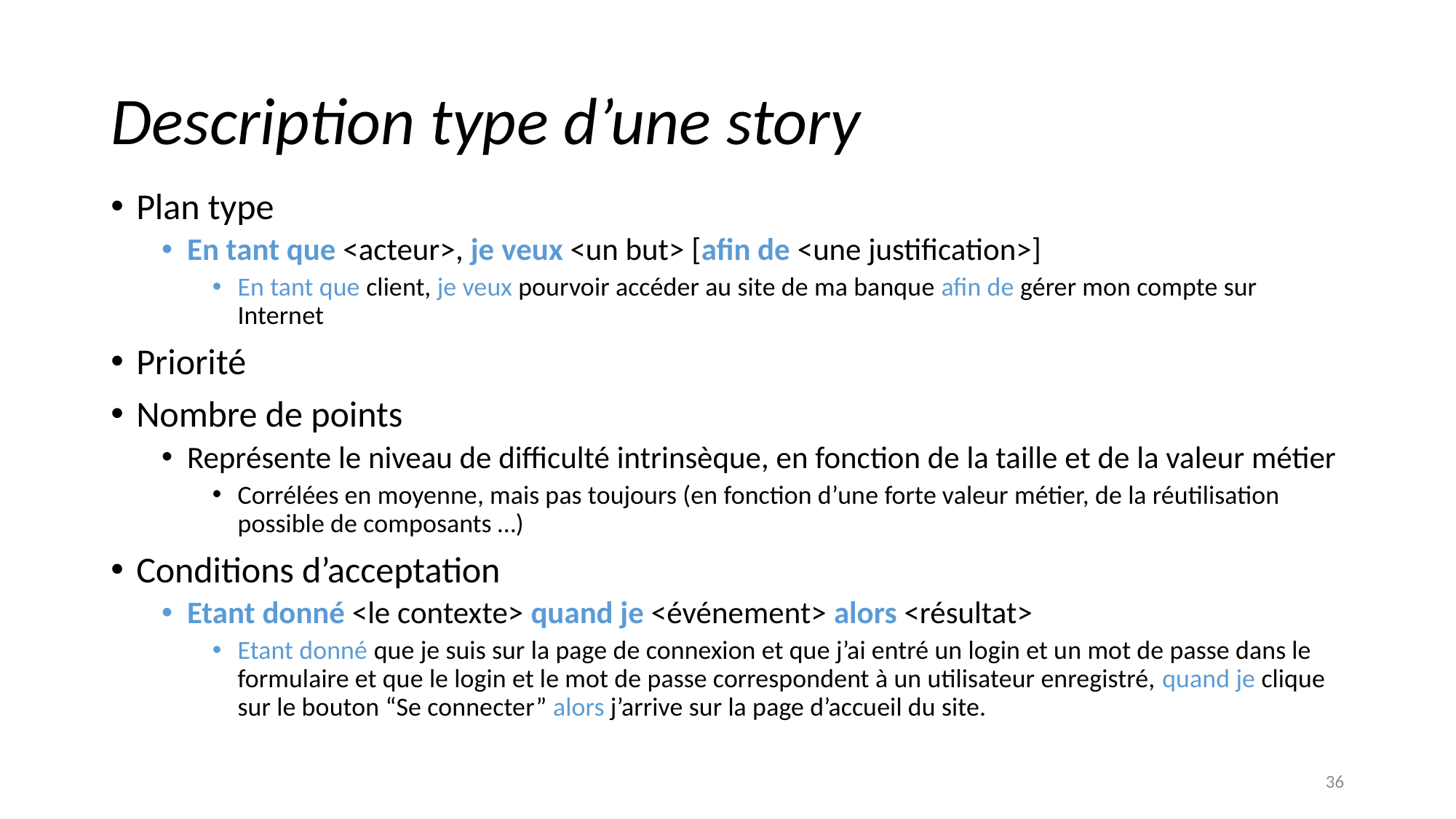

# Description type d’une story
Plan type
En tant que <acteur>, je veux <un but> [afin de <une justification>]
En tant que client, je veux pourvoir accéder au site de ma banque afin de gérer mon compte sur Internet
Priorité
Nombre de points
Représente le niveau de difficulté intrinsèque, en fonction de la taille et de la valeur métier
Corrélées en moyenne, mais pas toujours (en fonction d’une forte valeur métier, de la réutilisation possible de composants …)
Conditions d’acceptation
Etant donné <le contexte> quand je <événement> alors <résultat>
Etant donné que je suis sur la page de connexion et que j’ai entré un login et un mot de passe dans le formulaire et que le login et le mot de passe correspondent à un utilisateur enregistré, quand je clique sur le bouton “Se connecter” alors j’arrive sur la page d’accueil du site.

36